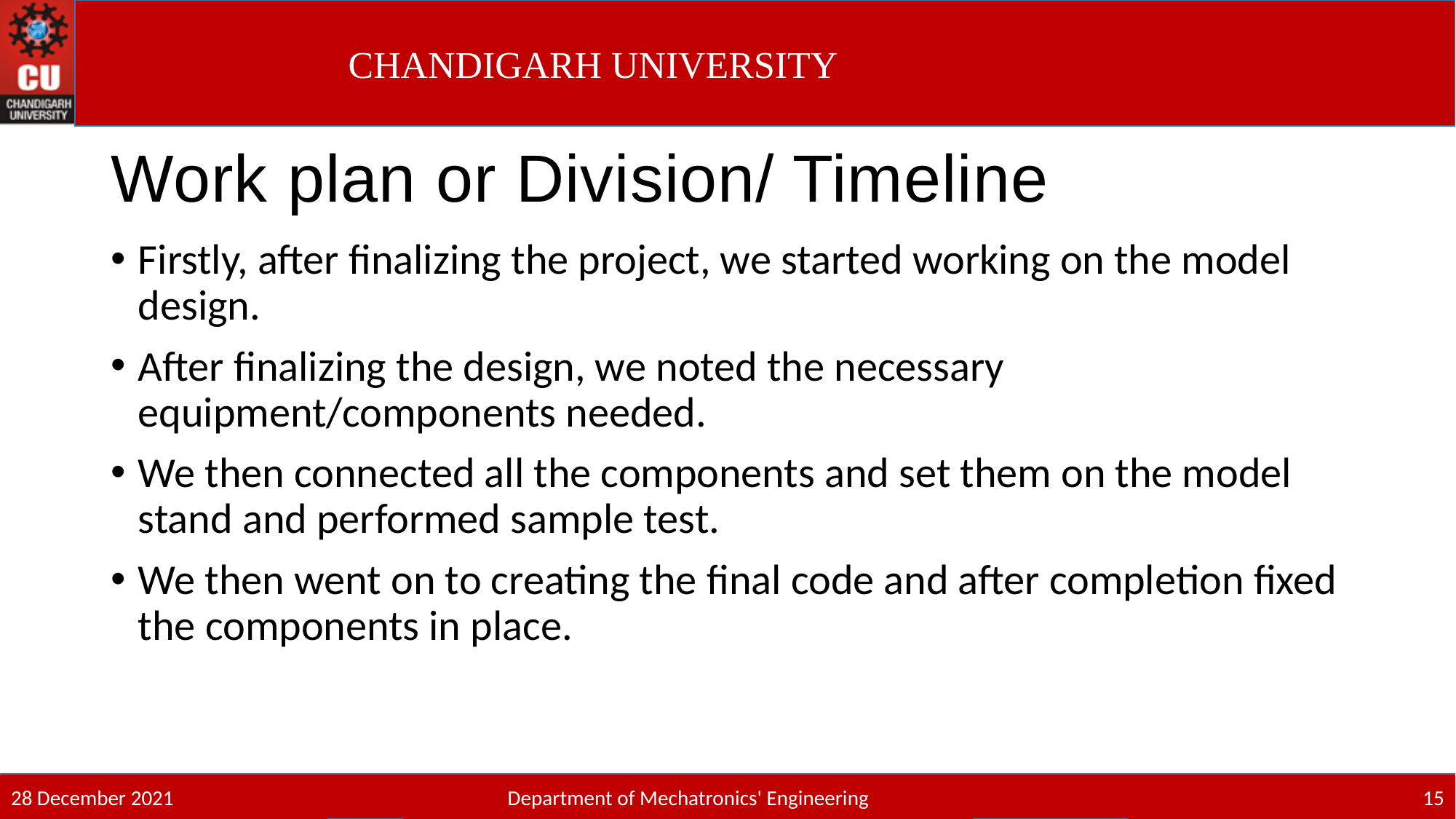

# Work plan or Division/ Timeline
Firstly, after finalizing the project, we started working on the model design.
After finalizing the design, we noted the necessary equipment/components needed.
We then connected all the components and set them on the model stand and performed sample test.
We then went on to creating the final code and after completion fixed the components in place.
28 December 2021
Department of Mechatronics' Engineering
15